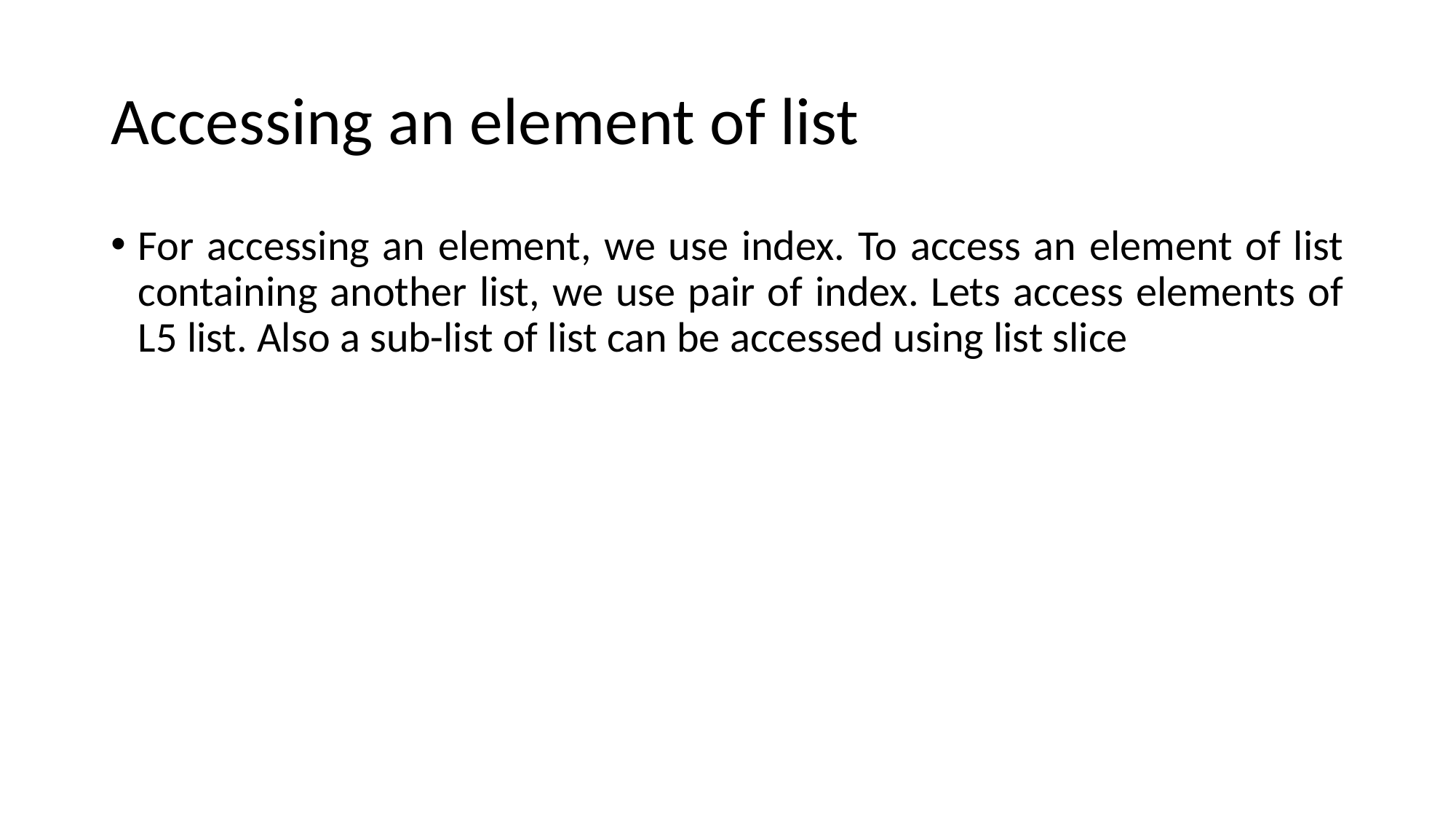

# Accessing an element of list
For accessing an element, we use index. To access an element of list containing another list, we use pair of index. Lets access elements of L5 list. Also a sub-list of list can be accessed using list slice